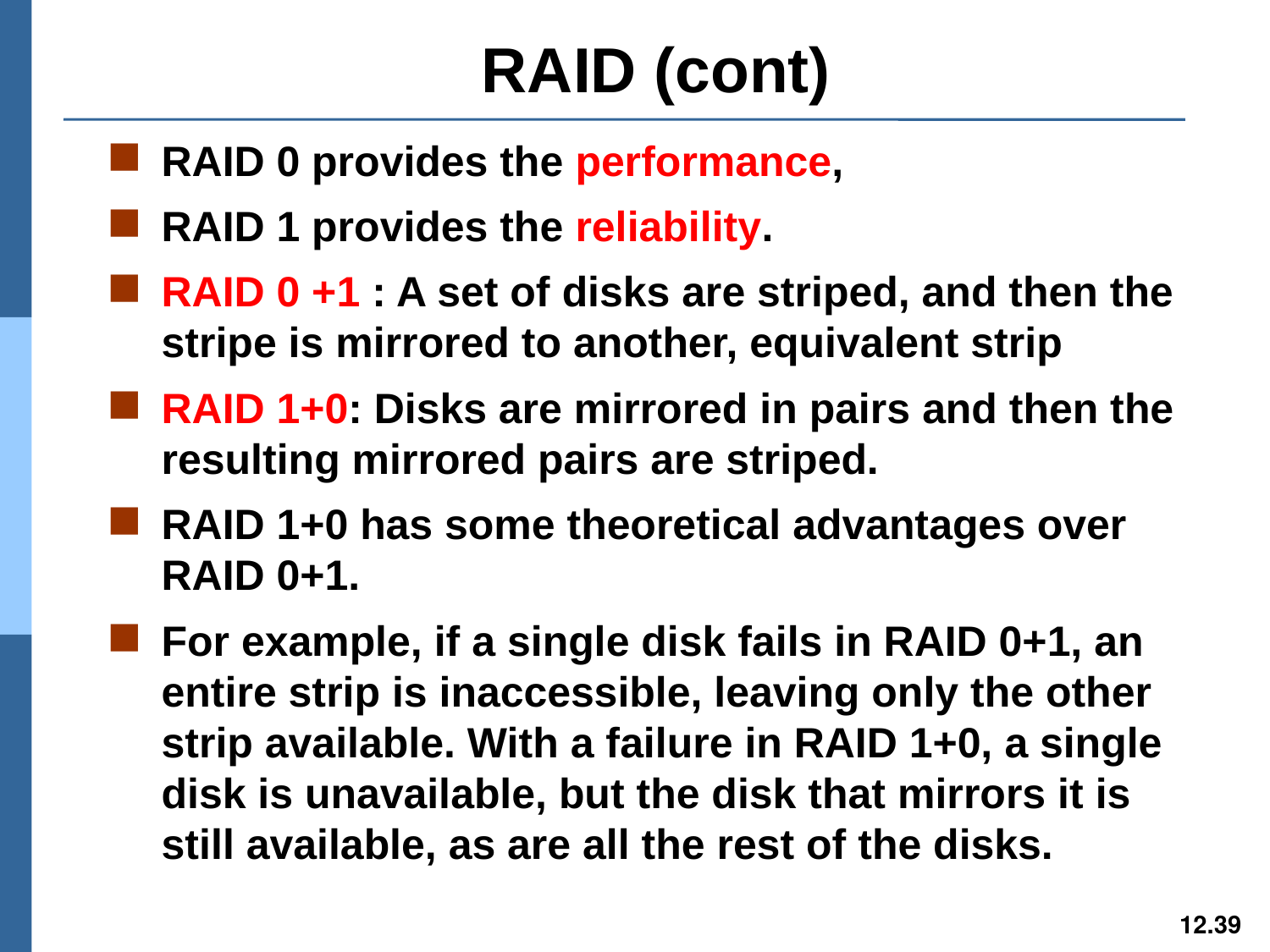

RAID (cont)
RAID 0 provides the performance,
RAID 1 provides the reliability.
RAID 0 +1 : A set of disks are striped, and then the stripe is mirrored to another, equivalent strip
RAID 1+0: Disks are mirrored in pairs and then the resulting mirrored pairs are striped.
RAID 1+0 has some theoretical advantages over RAID 0+1.
For example, if a single disk fails in RAID 0+1, an entire strip is inaccessible, leaving only the other strip available. With a failure in RAID 1+0, a single disk is unavailable, but the disk that mirrors it is still available, as are all the rest of the disks.